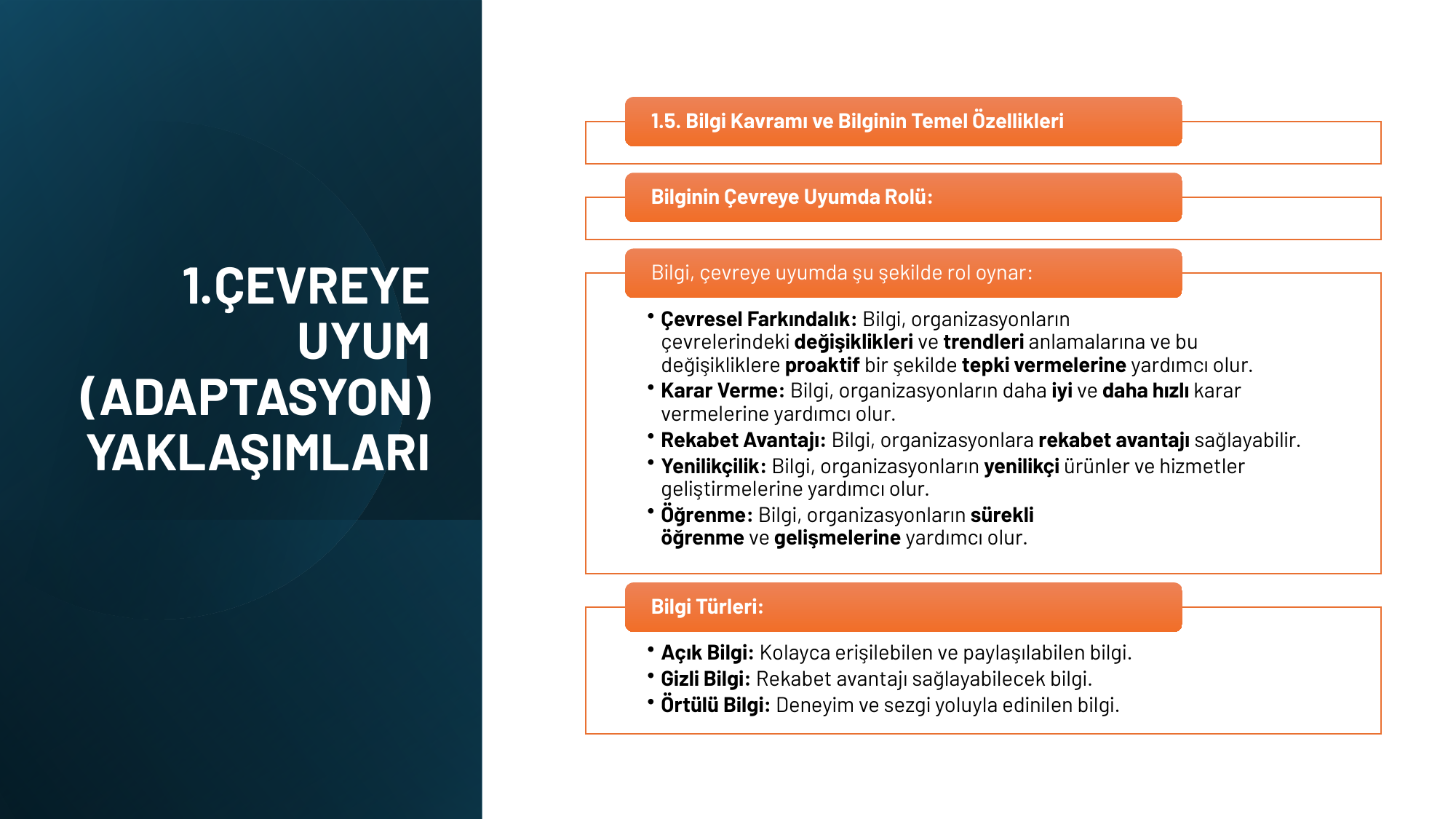

1.5. Bilgi Kavramı ve Bilginin Temel Özellikleri
Bilginin Çevreye Uyumda Rolü:
Çevresel Farkındalık: Bilgi, organizasyonların çevrelerindeki değişiklikleri ve trendleri anlamalarına ve bu değişikliklere proaktif bir şekilde tepki vermelerine yardımcı olur.
Karar Verme: Bilgi, organizasyonların daha iyi ve daha hızlı karar vermelerine yardımcı olur.
Rekabet Avantajı: Bilgi, organizasyonlara rekabet avantajı sağlayabilir.
Yenilikçilik: Bilgi, organizasyonların yenilikçi ürünler ve hizmetler geliştirmelerine yardımcı olur.
Öğrenme: Bilgi, organizasyonların sürekli öğrenme ve gelişmelerine yardımcı olur.
Bilgi, çevreye uyumda şu şekilde rol oynar:
Açık Bilgi: Kolayca erişilebilen ve paylaşılabilen bilgi.
Gizli Bilgi: Rekabet avantajı sağlayabilecek bilgi.
Örtülü Bilgi: Deneyim ve sezgi yoluyla edinilen bilgi.
Bilgi Türleri:

# 1.ÇEVREYE UYUM (ADAPTASYON) YAKLAŞIMLARI